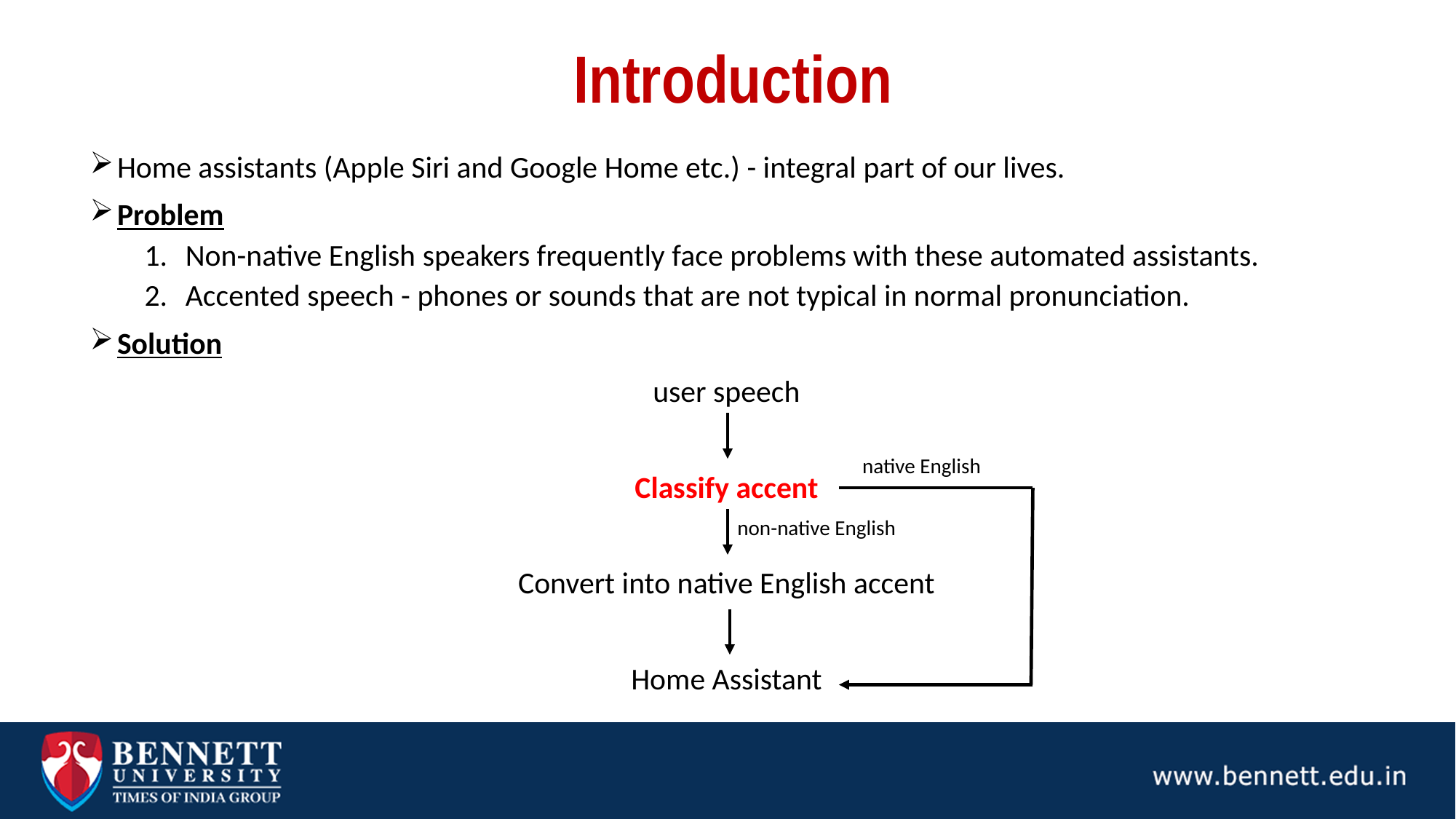

# Introduction
Home assistants (Apple Siri and Google Home etc.) - integral part of our lives.
Problem
Non-native English speakers frequently face problems with these automated assistants.
Accented speech - phones or sounds that are not typical in normal pronunciation.
Solution
user speech

Classify accent

Convert into native English accent

Home Assistant

native English
non-native English